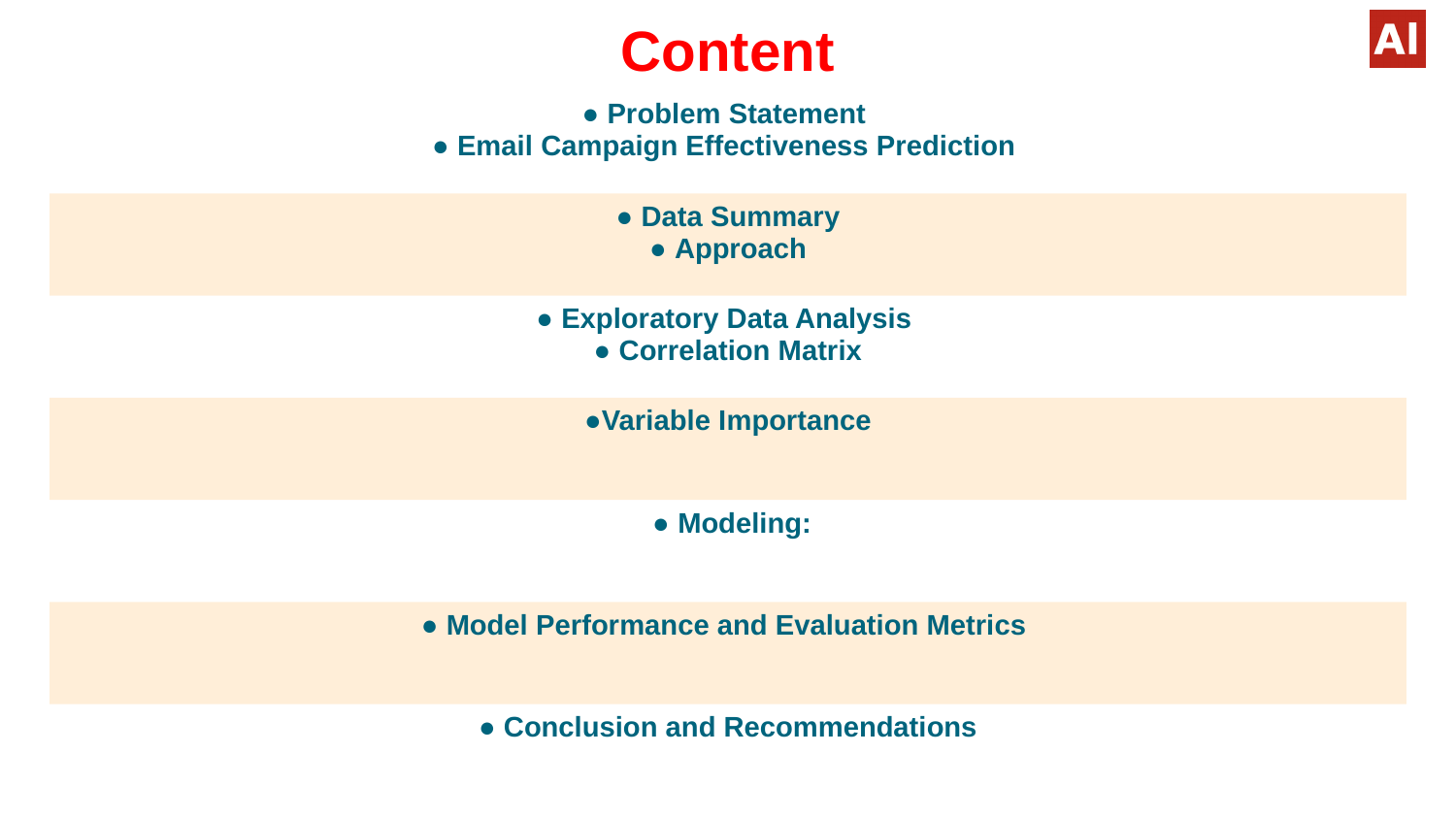

# Content
| ● Problem Statement ● Email Campaign Effectiveness Prediction |
| --- |
| ● Data Summary ● Approach |
| ● Exploratory Data Analysis ● Correlation Matrix |
| ●Variable Importance |
| ● Modeling: |
| ● Model Performance and Evaluation Metrics |
| ● Conclusion and Recommendations |